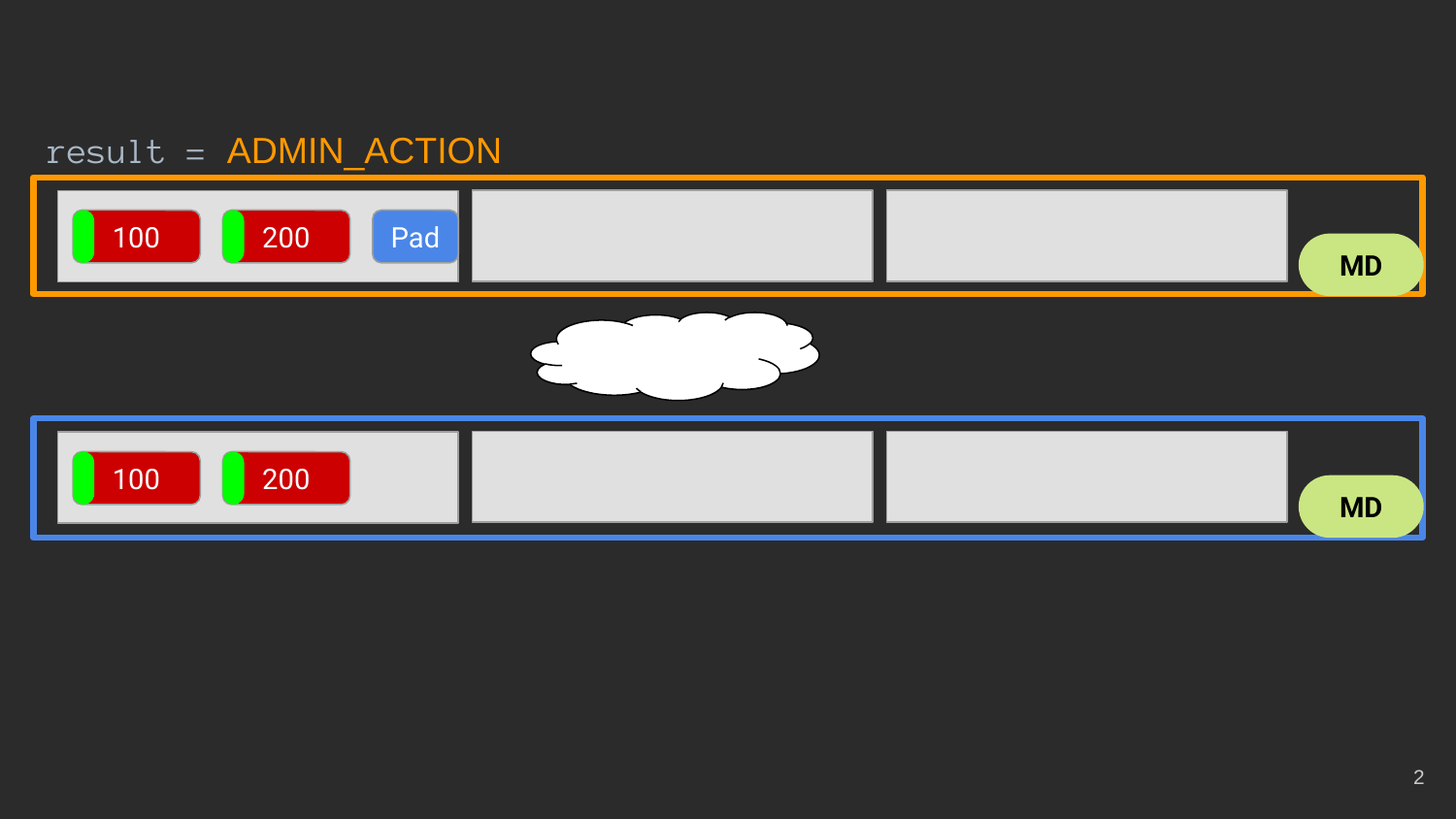

result = ADMIN_ACTION

Pad
100

200

MD

100

200

MD
2